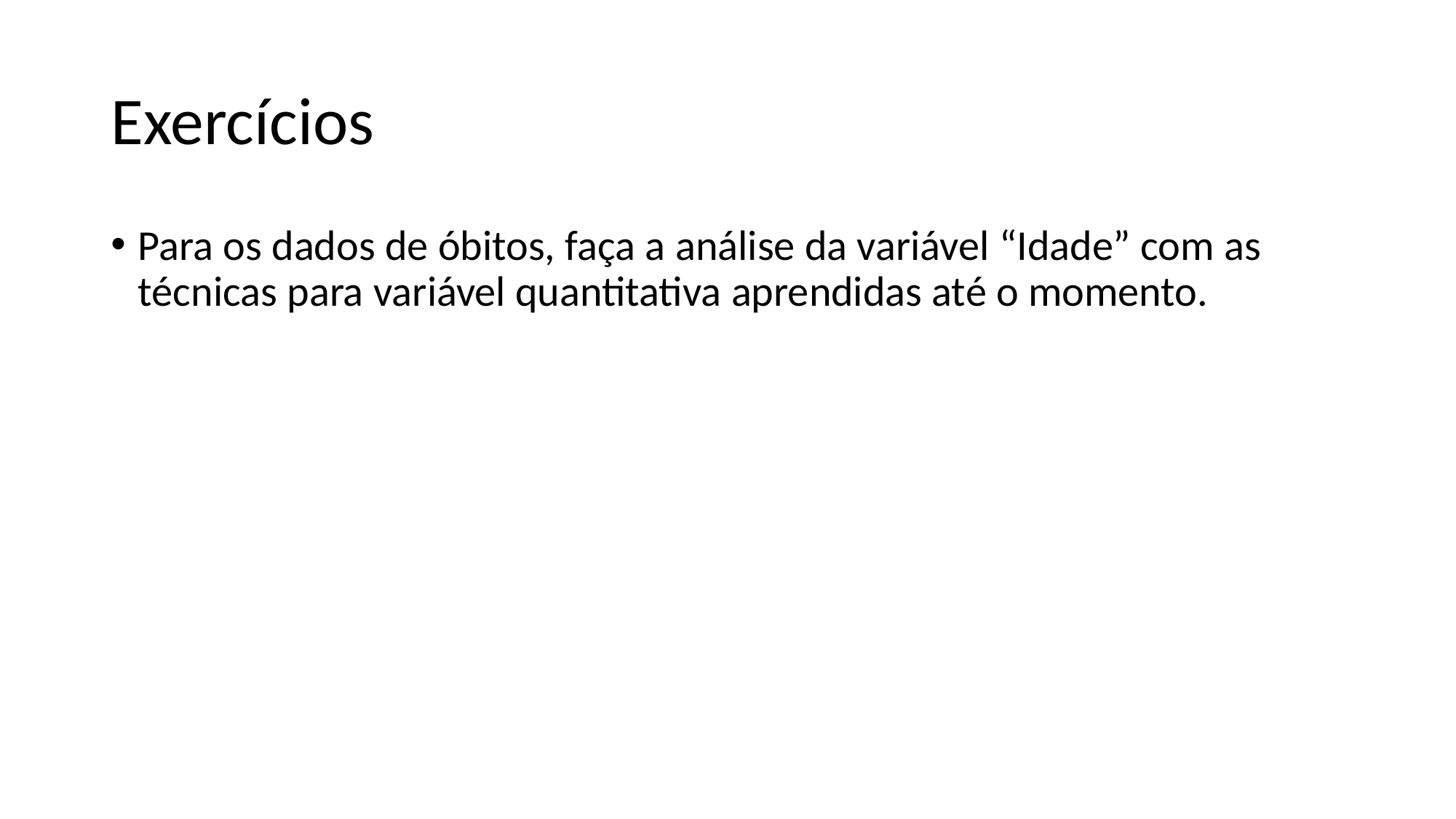

# Exercícios
Para os dados de óbitos, faça a análise da variável “Idade” com as técnicas para variável quantitativa aprendidas até o momento.